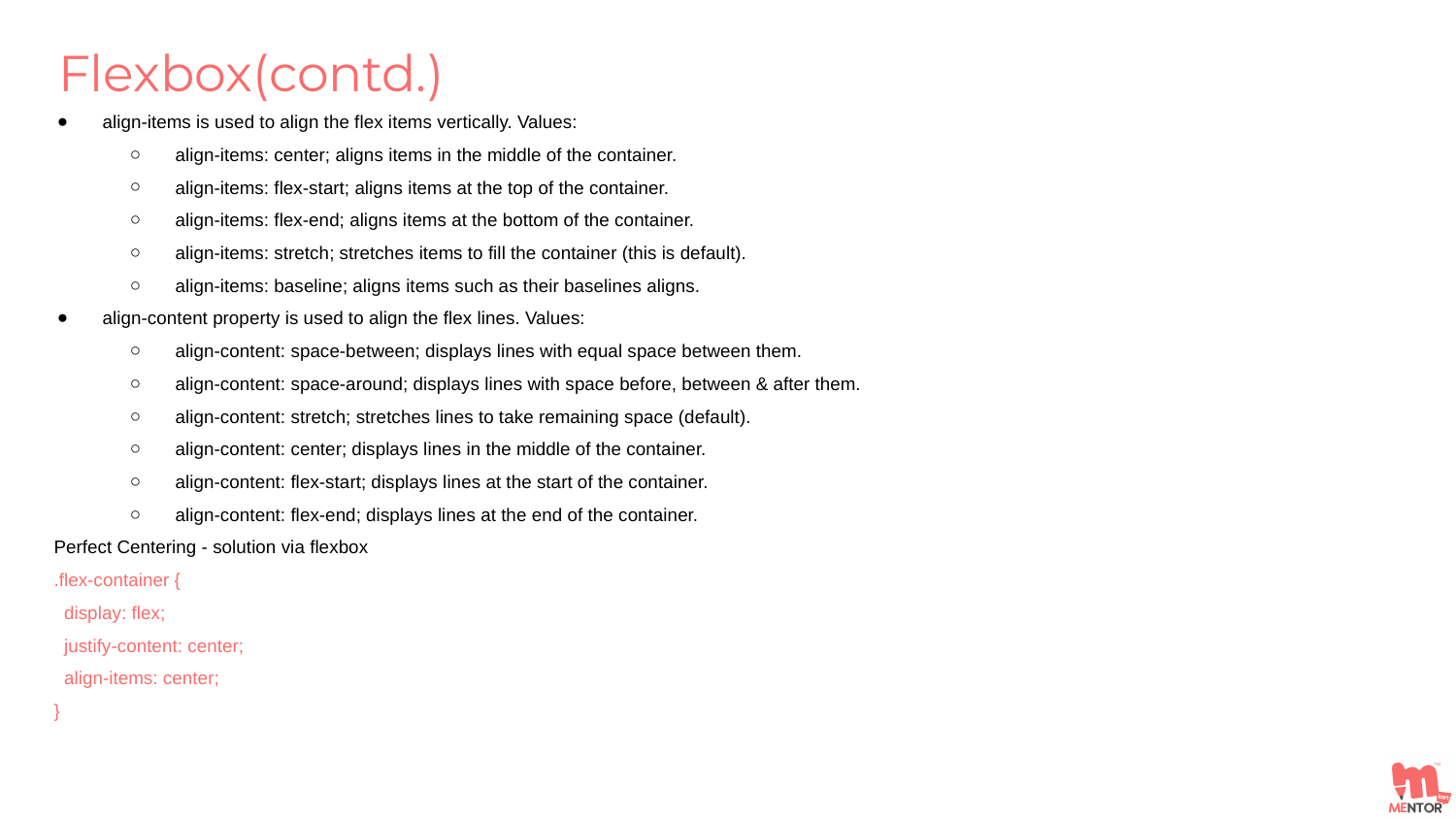

Flexbox(contd.)
align-items is used to align the flex items vertically. Values:
align-items: center; aligns items in the middle of the container.
align-items: flex-start; aligns items at the top of the container.
align-items: flex-end; aligns items at the bottom of the container.
align-items: stretch; stretches items to fill the container (this is default).
align-items: baseline; aligns items such as their baselines aligns.
align-content property is used to align the flex lines. Values:
align-content: space-between; displays lines with equal space between them.
align-content: space-around; displays lines with space before, between & after them.
align-content: stretch; stretches lines to take remaining space (default).
align-content: center; displays lines in the middle of the container.
align-content: flex-start; displays lines at the start of the container.
align-content: flex-end; displays lines at the end of the container.
Perfect Centering - solution via flexbox
.flex-container {
  display: flex;
  justify-content: center;
  align-items: center;
}